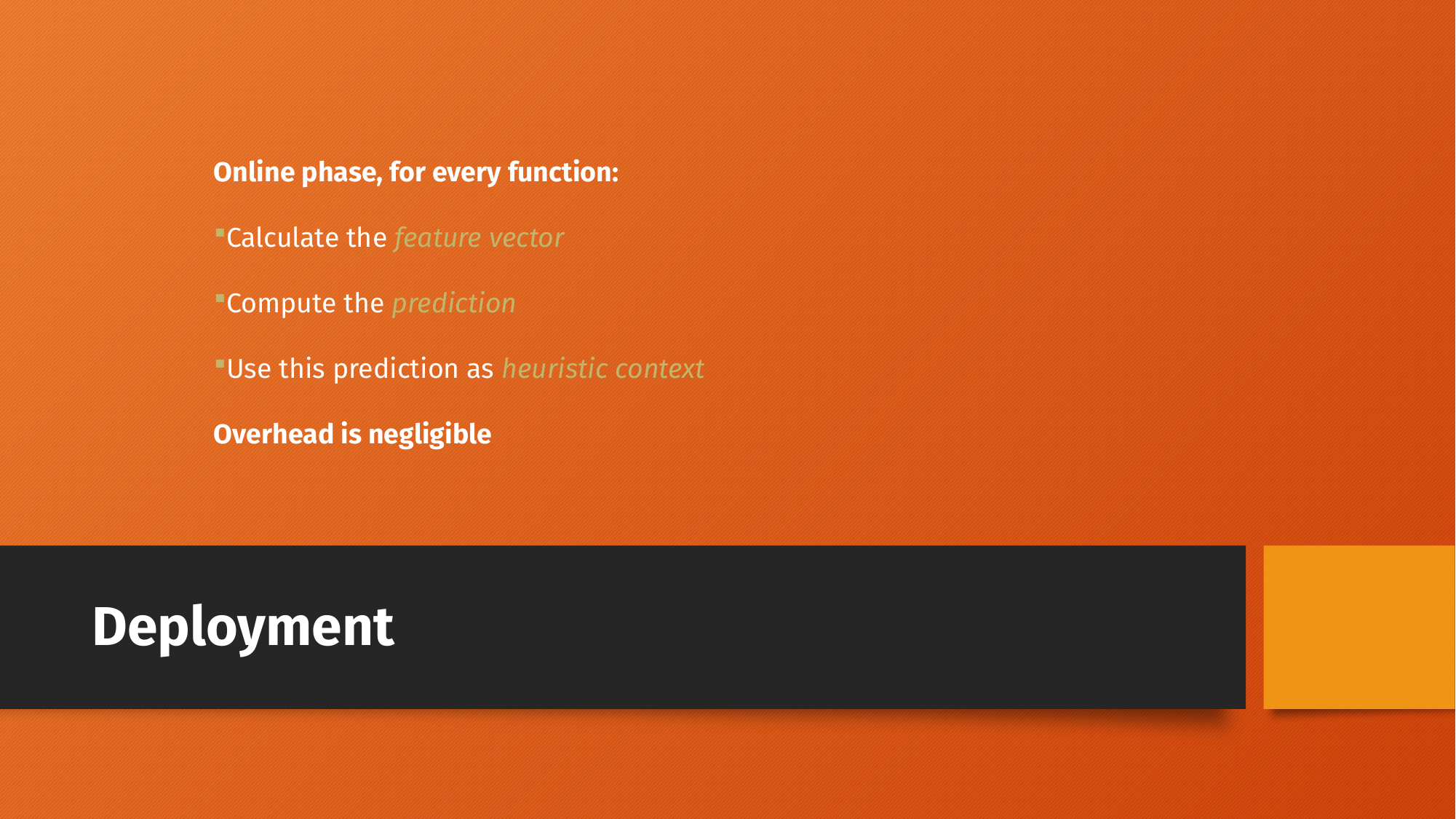

Online phase, for every function:

Calculate the feature vector

Compute the prediction

Use this prediction as heuristic context

Overhead is negligible
# Deployment